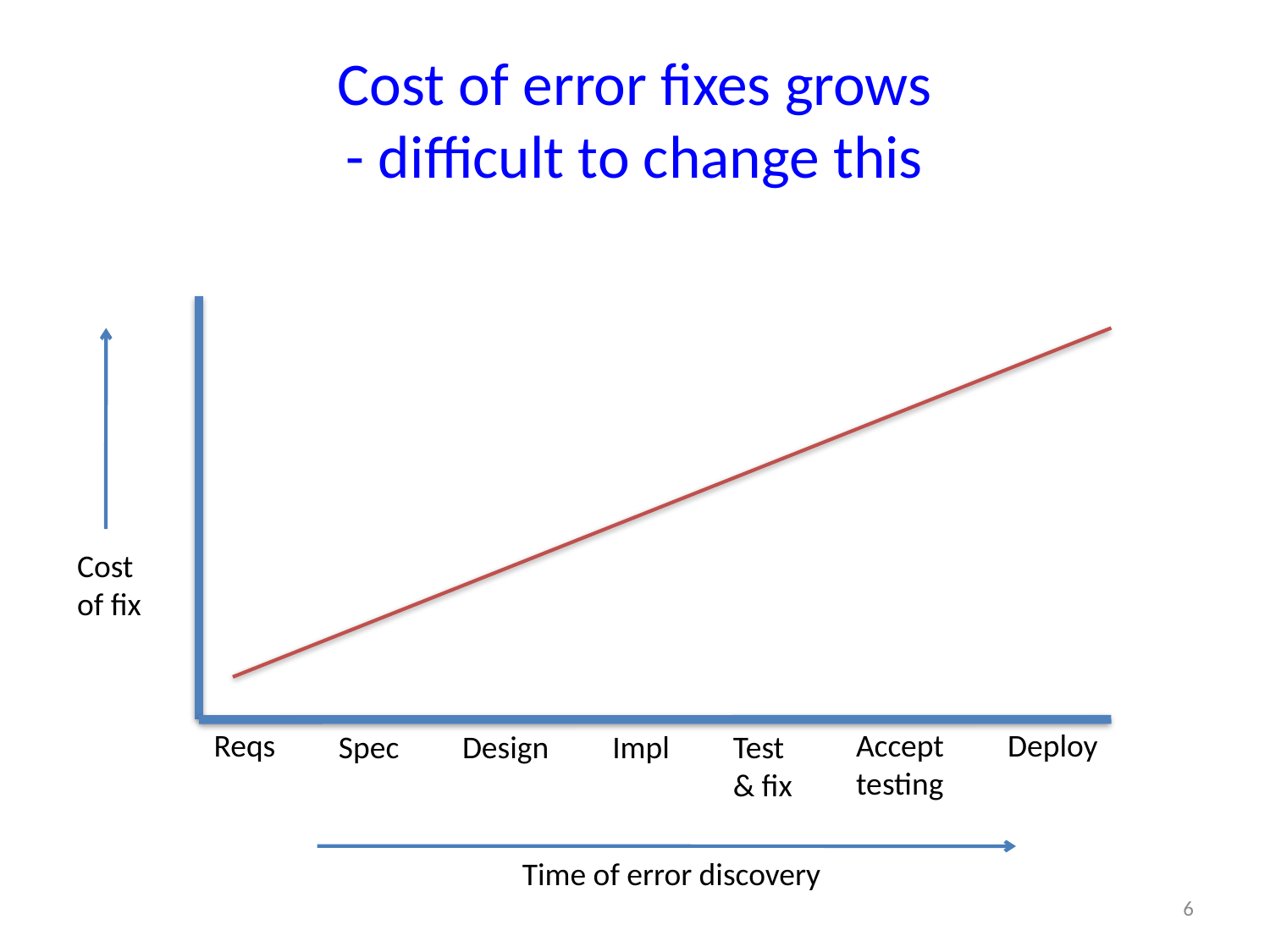

# Cost of error fixes grows - difficult to change this
Cost
of fix
Reqs
Accept
testing
Deploy
Spec
Design
Impl
Test
& fix
Time of error discovery
6